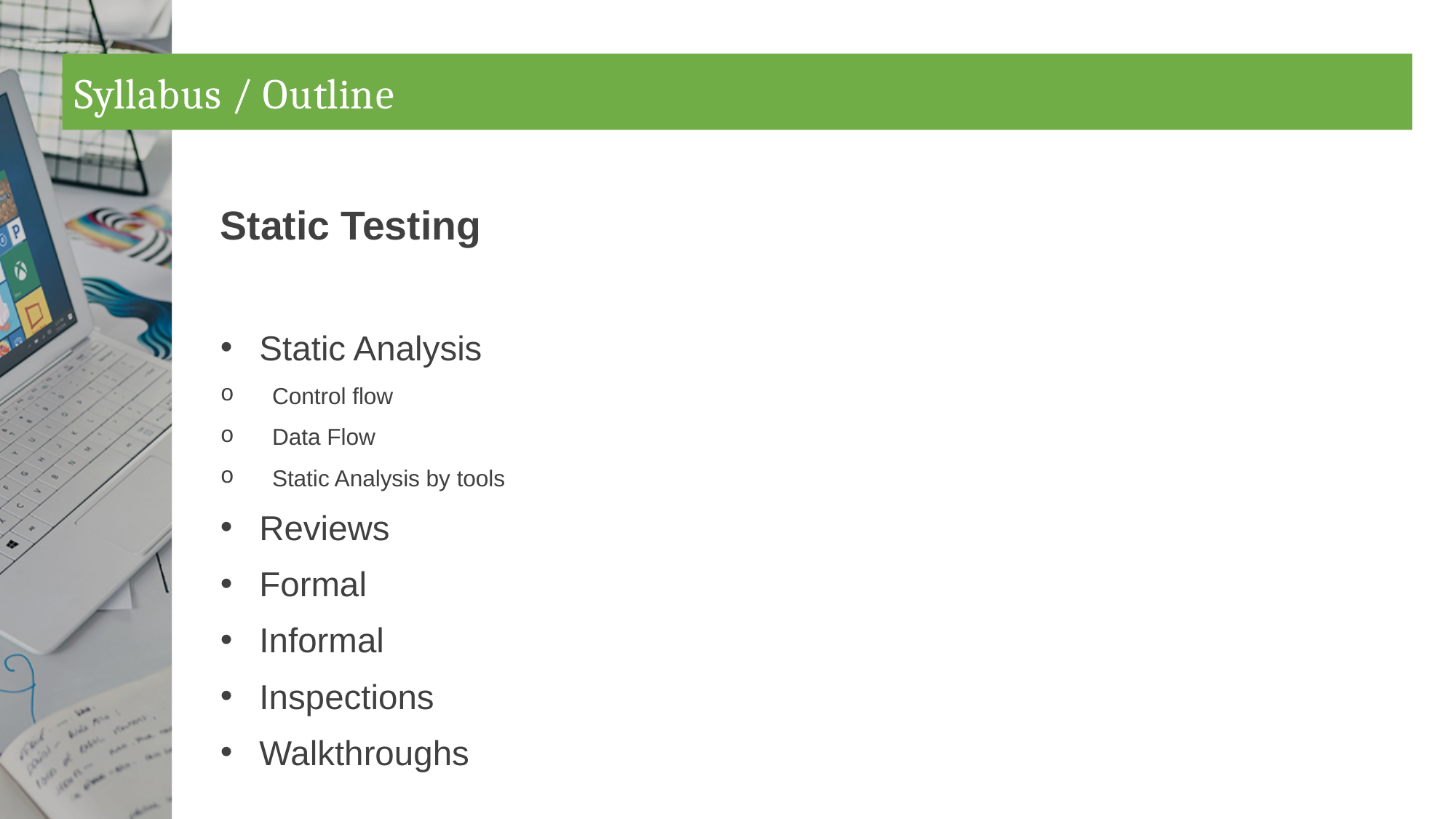

# Syllabus / Outline
Static Testing

Static Analysis
Control flow
Data Flow
Static Analysis by tools
Reviews
Formal
Informal
Inspections
Walkthroughs